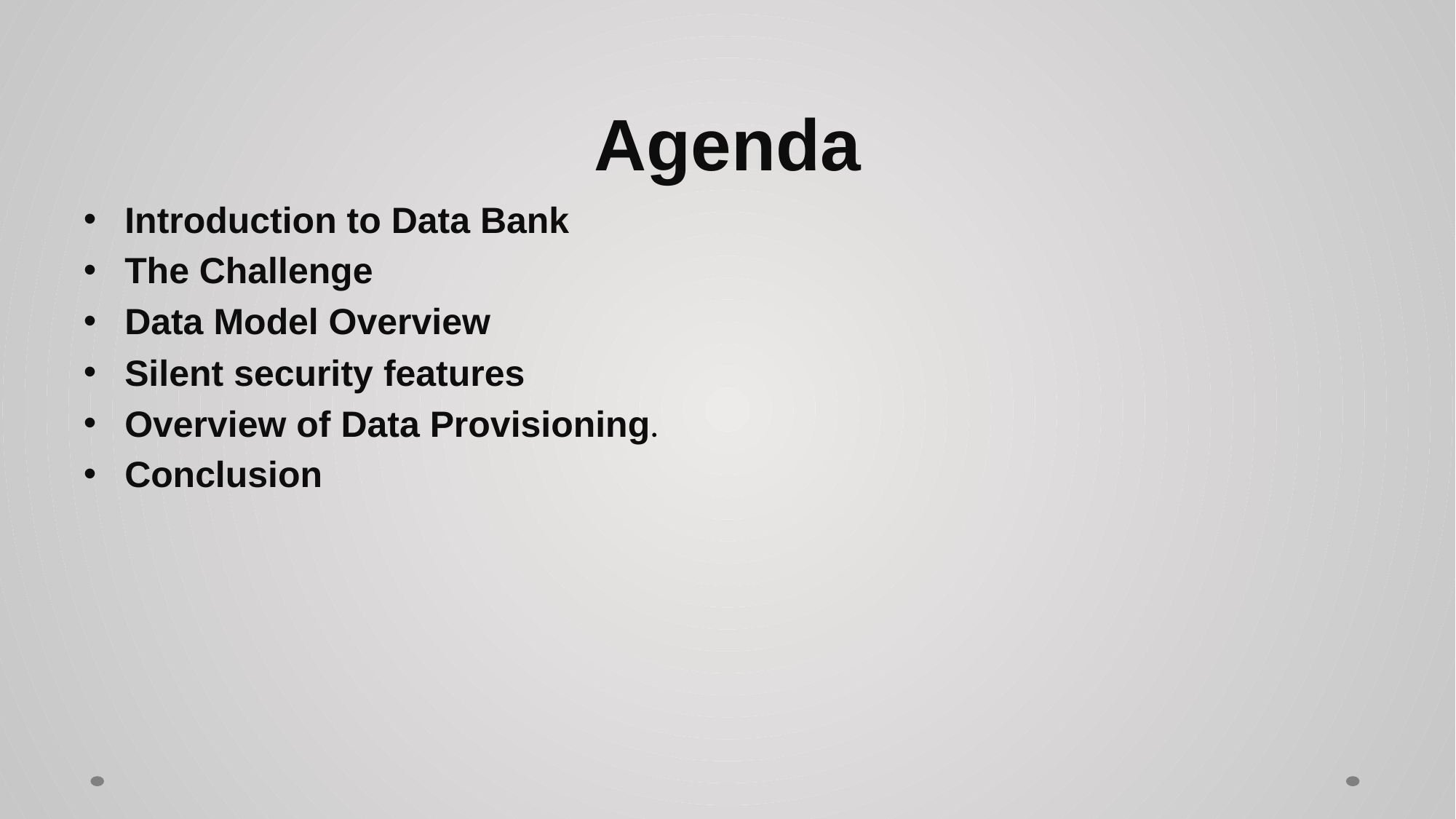

# Agenda
Introduction to Data Bank
The Challenge
Data Model Overview
Silent security features
Overview of Data Provisioning.
Conclusion